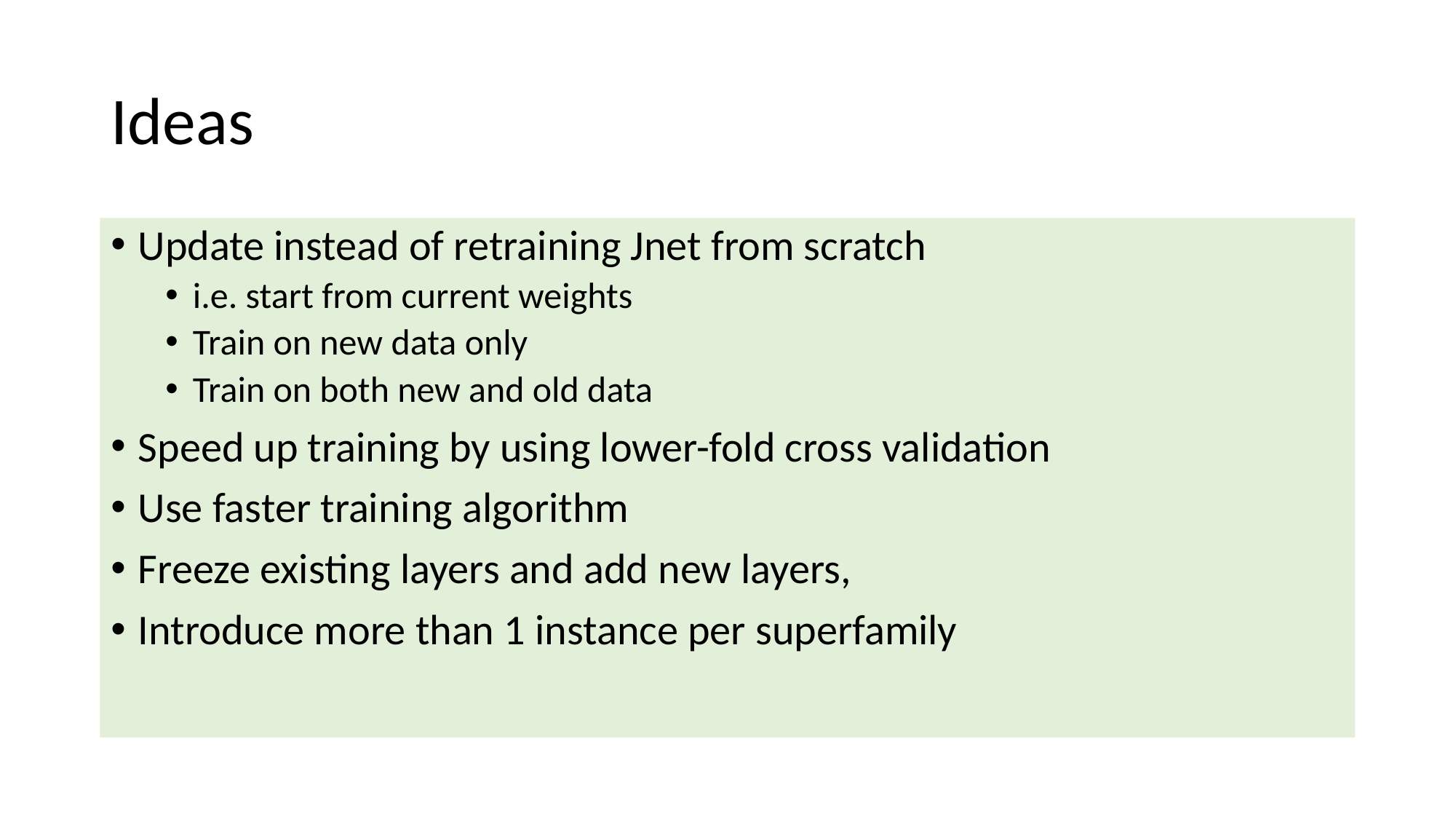

# Ideas
Update instead of retraining Jnet from scratch
i.e. start from current weights
Train on new data only
Train on both new and old data
Speed up training by using lower-fold cross validation
Use faster training algorithm
Freeze existing layers and add new layers,
Introduce more than 1 instance per superfamily